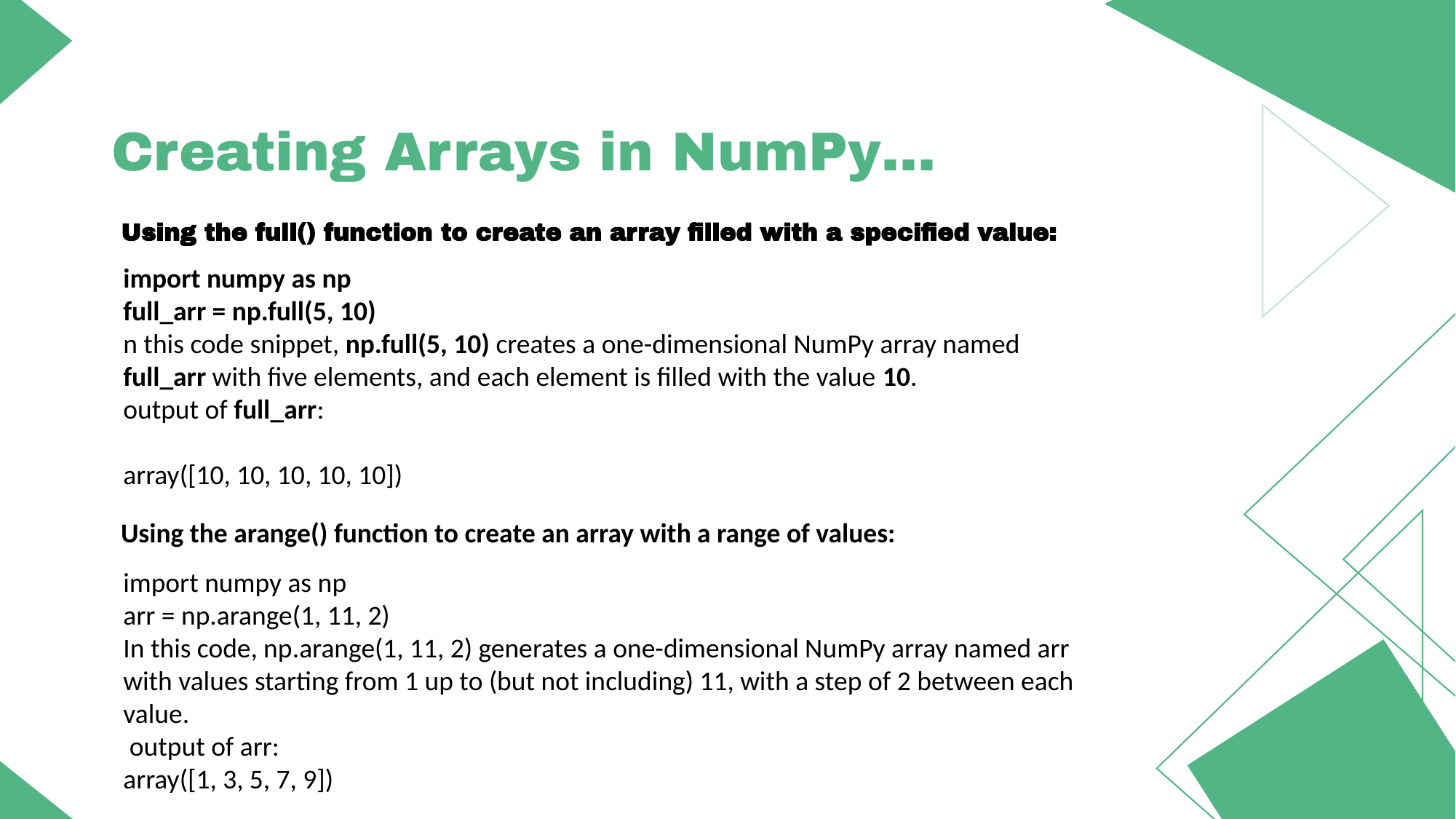

NUMPY
Creating Arrays in NumPy…
NumPy & Alias…
Array Splitting

Using the full() function to create an array filled with a specified value:
How to import NumPy with and without alias?
Why is NumPy Arrays Faster?
Using the zeros() function to create an array filled with zeros:
Using the linspace() function to create an array with a specified number of evenly spaced values:
import numpy as np
full_arr = np.full(5, 10)
n this code snippet, np.full(5, 10) creates a one-dimensional NumPy array named full_arr with five elements, and each element is filled with the value 10.
output of full_arr:

array([10, 10, 10, 10, 10])
NumPy's array splitting functionality enables effortless segmentation of arrays along specified axes, facilitating streamlined data manipulation and analysis.
You can import NumPy with an alias like this:
import numpy as np
Or without an alias:
import numpy
Import numpy as np
zeros_arr = np.zeros(5)

You've created a NumPy array named zeros_arr using the np.zeros() function. This function creates an array filled with zeros. The parameter 5 specifies the shape of the array, indicating that it's a one-dimensional array with five elements.
 output of the zeros_arr array:array([0., 0., 0., 0., 0.])

Presenter

You can use the np.linspace() function in NumPy to create an array with a specified number of evenly spaced values over a specified interval. Here's how you can do it:
import numpy as np arr = np.linspace(1, 10, num=5)
In this example, np.linspace(1, 10, num=5) creates a one-dimensional NumPy array named arr with five evenly spaced values between 1 and 10, inclusive.
output of arr:

array([ 1. , 3.25, 5.5 , 7.75, 10. ])
NumPy arrays are stored in contiguous blocks of memory, which allows for more efficient cache utilization and faster access compared to the scattered memory of Python lists. Additionally, NumPy operations are implemented in C, which significantly improves their execution speed compared to Python's interpreted nature.

Using the array() function:

import numpy as np
arr = np.array([1, 2, 3, 4, 5])
You have a NumPy array containing the elements [1, 2, 3, 4, 5]. This array is a one-dimensional array with five elements.
 output
array([1, 2, 3, 4, 5])
Using the arange() function to create an array with a range of values:
Using the empty() function to create an array without initializing its values:
import numpy as np
arr = np.arange(1, 11, 2)
In this code, np.arange(1, 11, 2) generates a one-dimensional NumPy array named arr with values starting from 1 up to (but not including) 11, with a step of 2 between each value.
 output of arr:
array([1, 3, 5, 7, 9])

empty_arr = np.empty(5)

This will create a one-dimensional NumPy array named empty_arr with five elements. However, note that the values of the elements are not initialized and will contain whatever is already in the memory at that location.

array([6.907566e-310, 6.907566e-310, 6.907566e-310, 6.907566e-310, 6.9075}